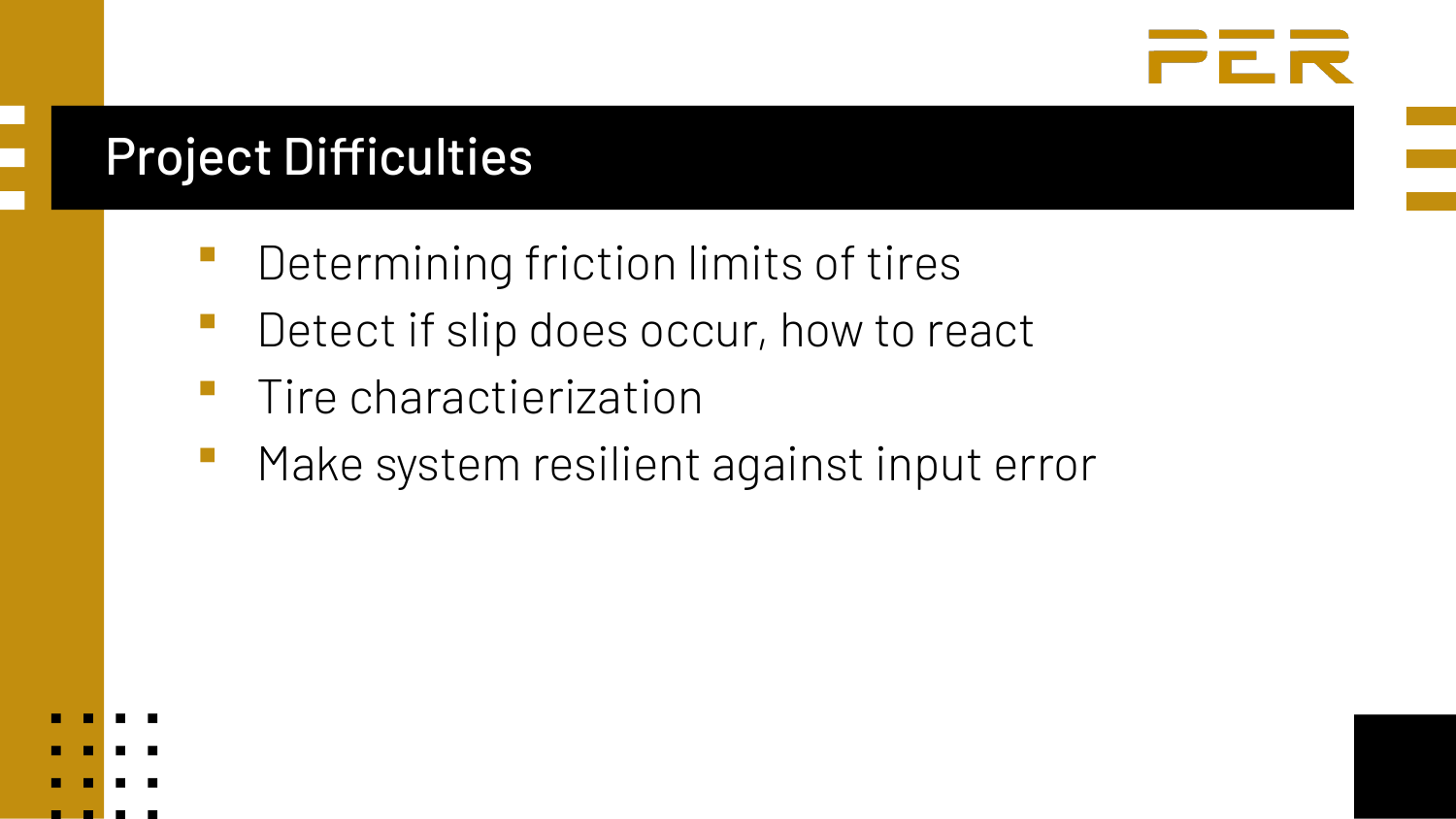

# Project Difficulties
Determining friction limits of tires
Detect if slip does occur, how to react
Tire charactierization
Make system resilient against input error